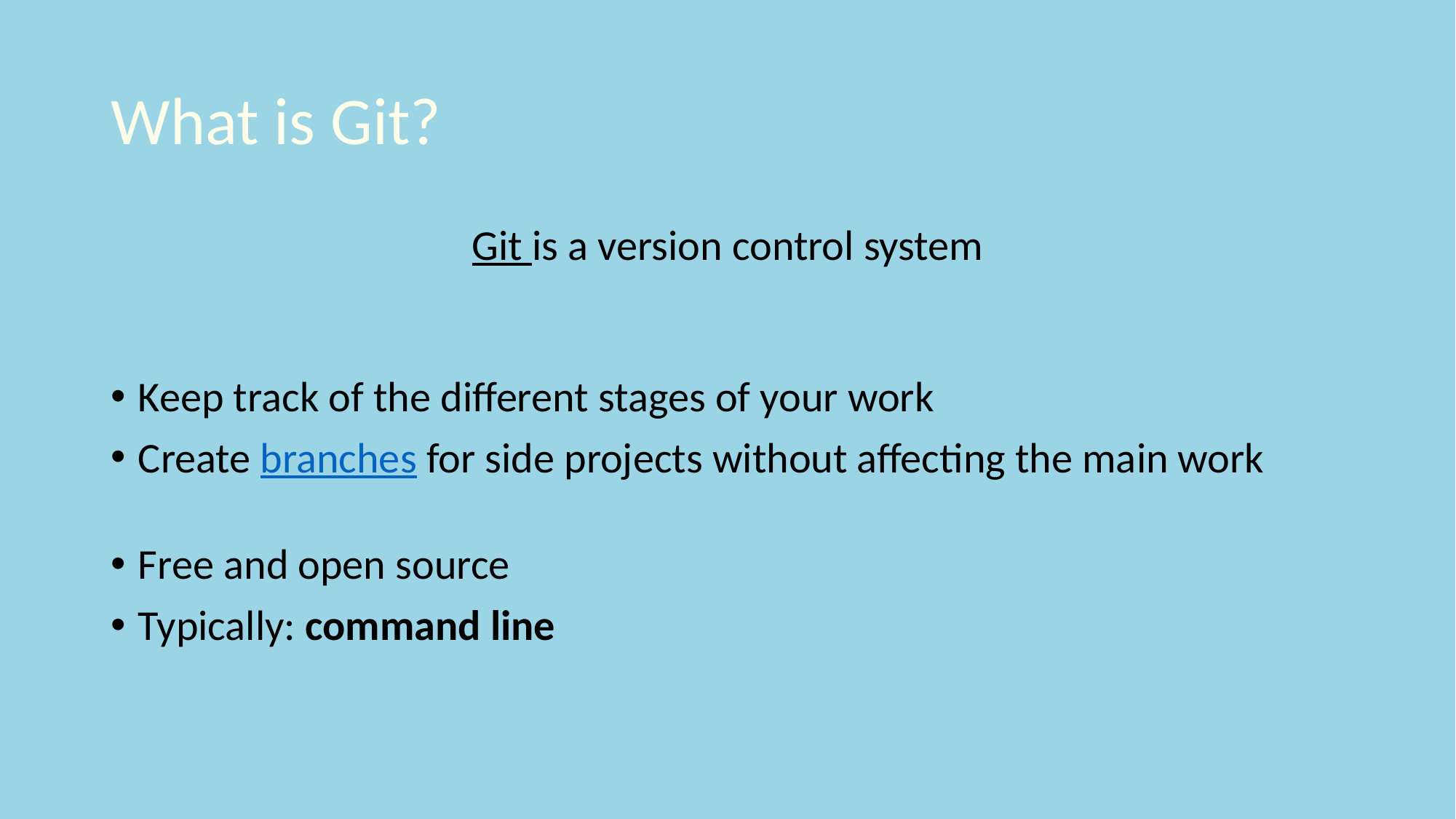

# What is Git?
Git is a version control system
Keep track of the different stages of your work
Create branches for side projects without affecting the main work
Free and open source
Typically: command line